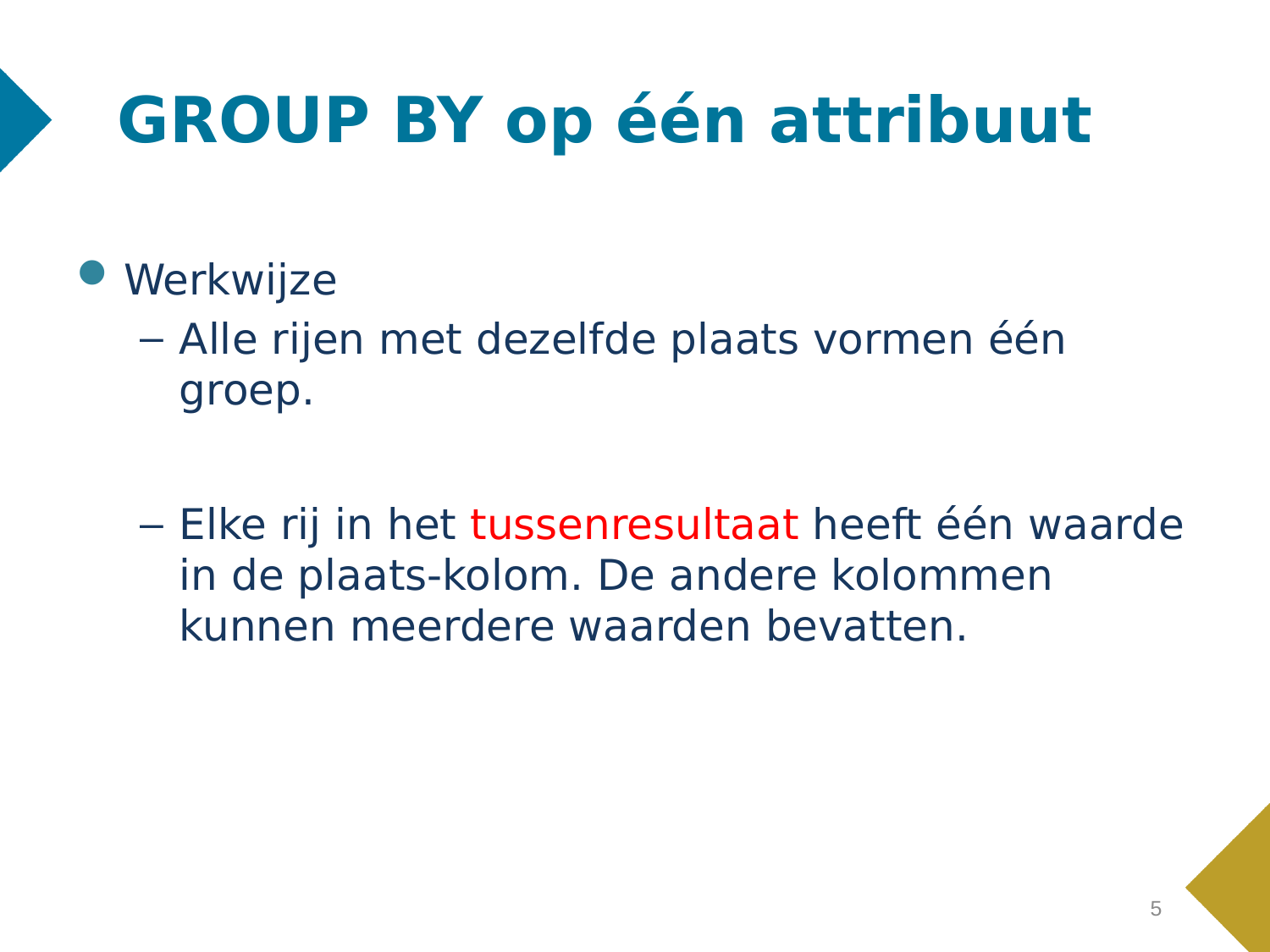

# GROUP BY op één attribuut
Werkwijze
Alle rijen met dezelfde plaats vormen één groep.

Elke rij in het tussenresultaat heeft één waarde in de plaats-kolom. De andere kolommen kunnen meerdere waarden bevatten.
5